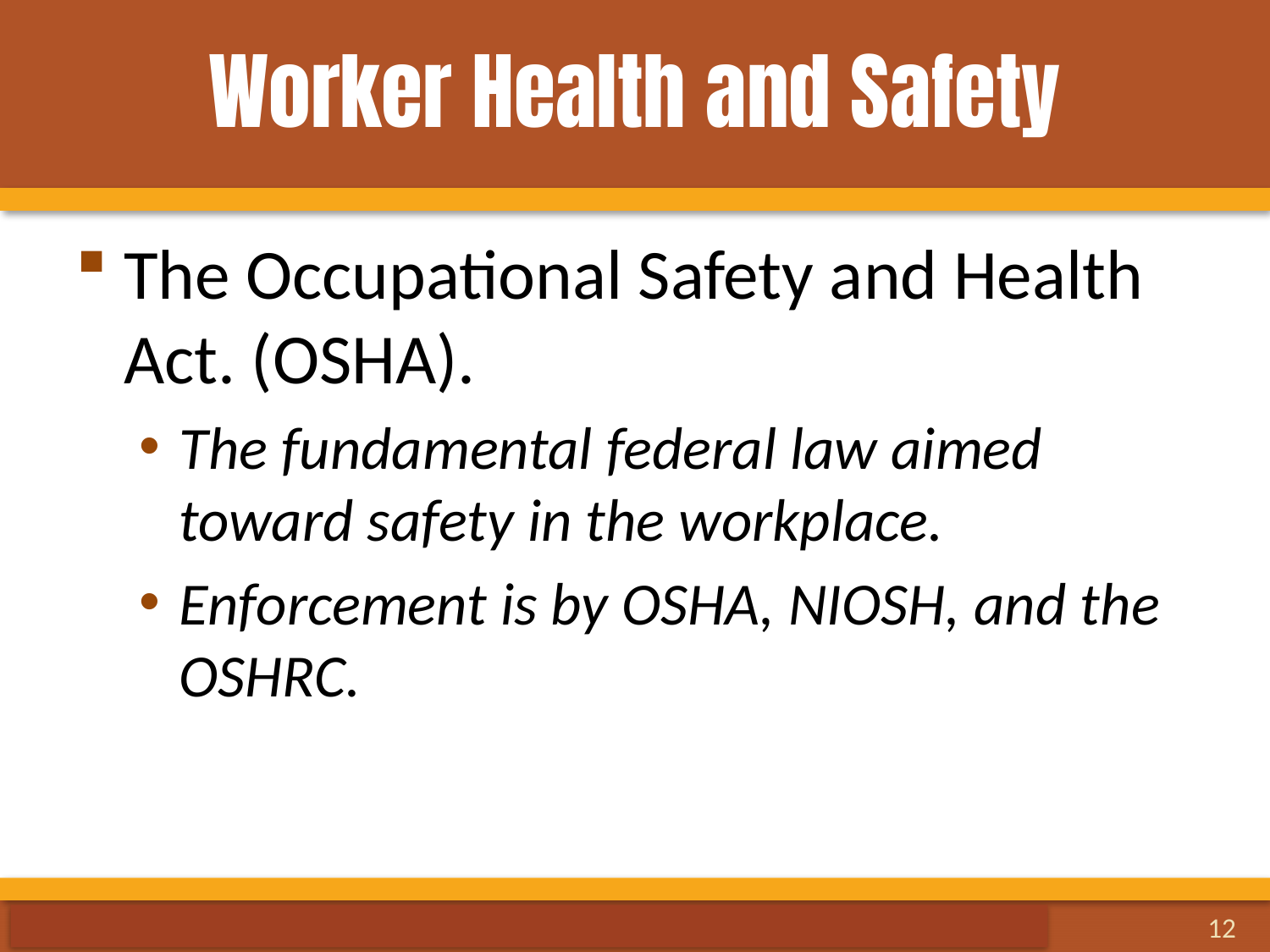

# Worker Health and Safety
The Occupational Safety and Health Act. (OSHA).
The fundamental federal law aimed toward safety in the workplace.
Enforcement is by OSHA, NIOSH, and the OSHRC.
12